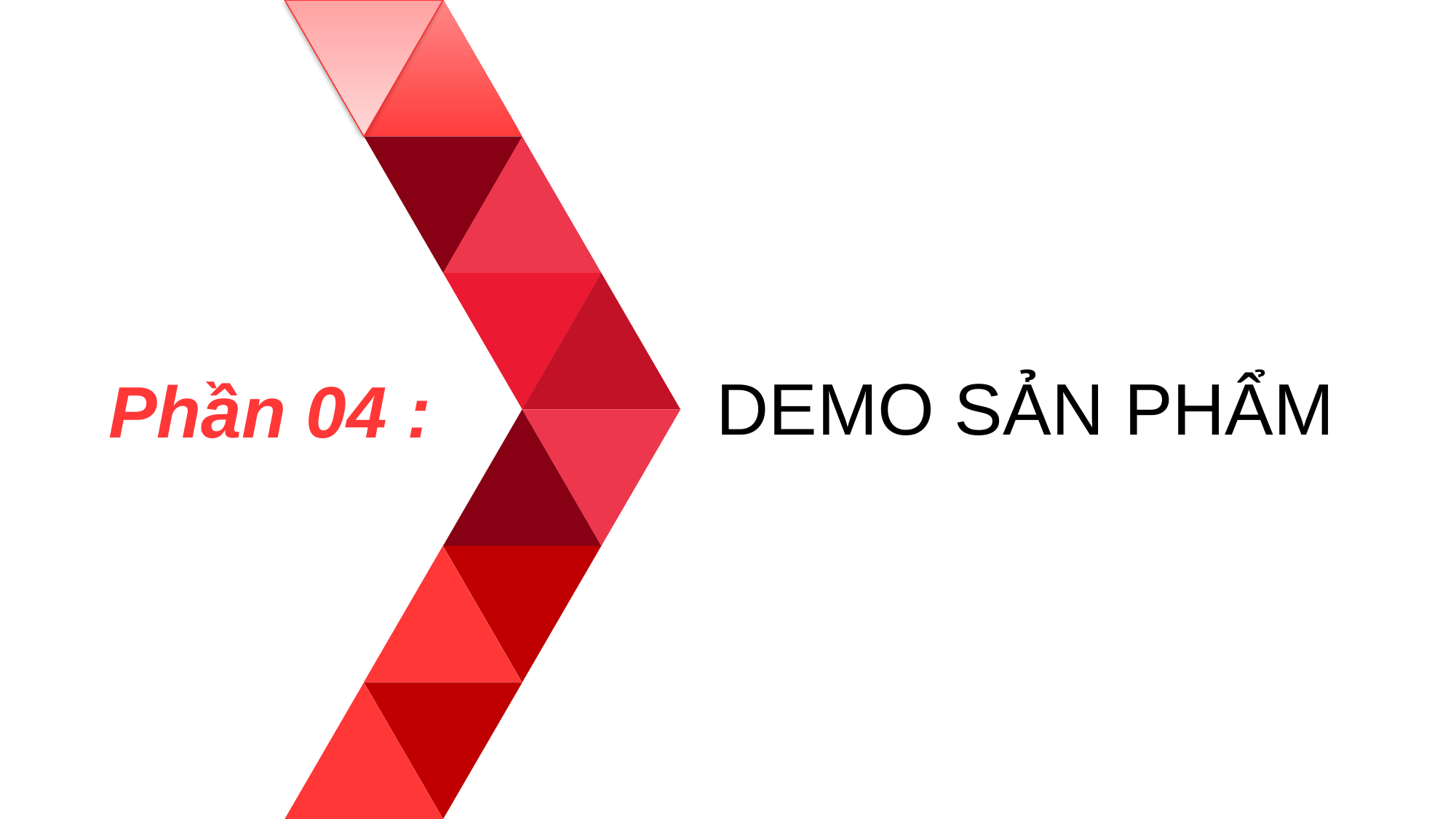

1
DEMO SẢN PHẨM
Phần 04 :